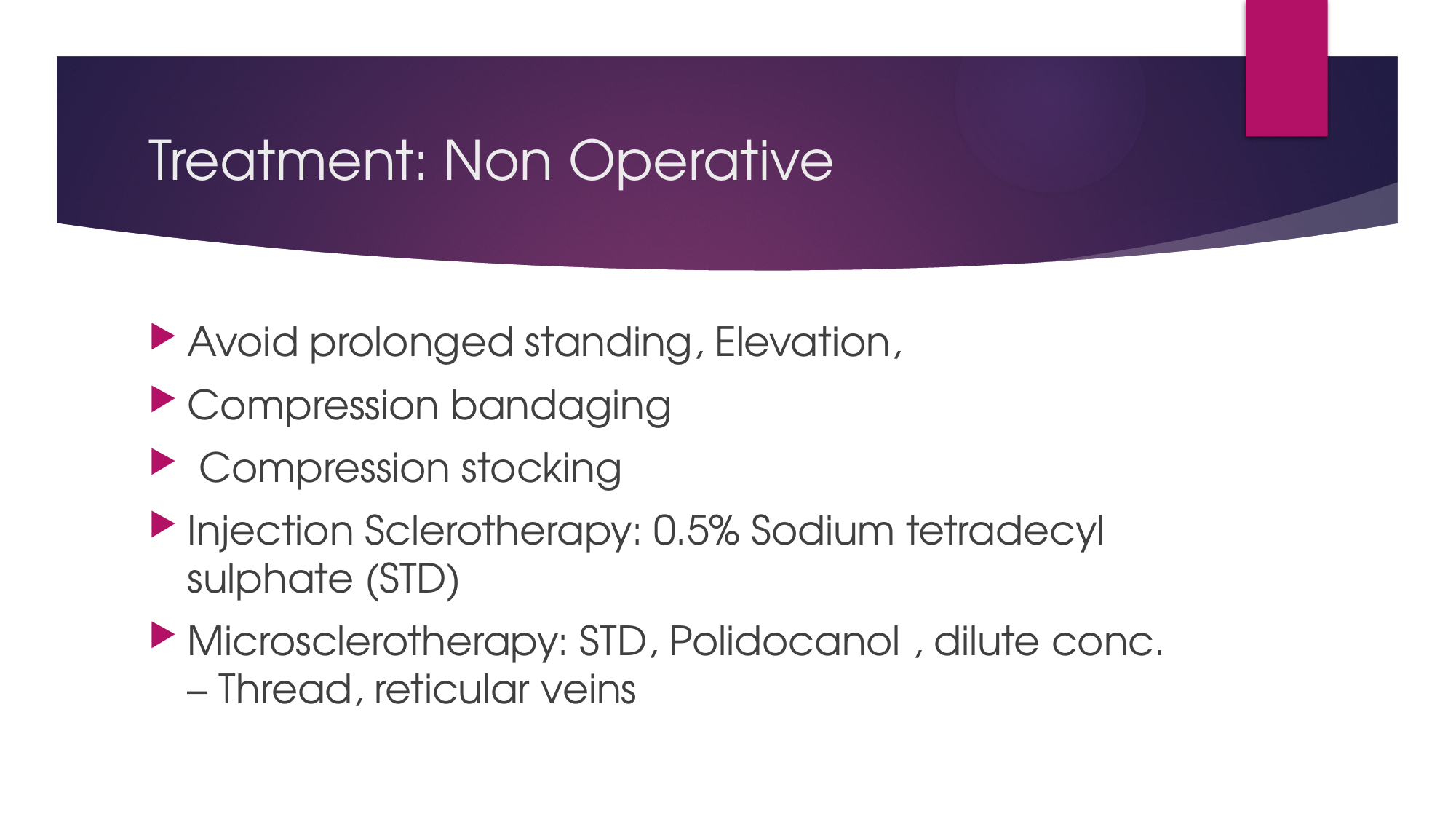

# Treatment: Non Operative
Avoid prolonged standing, Elevation,
Compression bandaging
 Compression stocking
Injection Sclerotherapy: 0.5% Sodium tetradecyl sulphate (STD)
Microsclerotherapy: STD, Polidocanol , dilute conc. – Thread, reticular veins